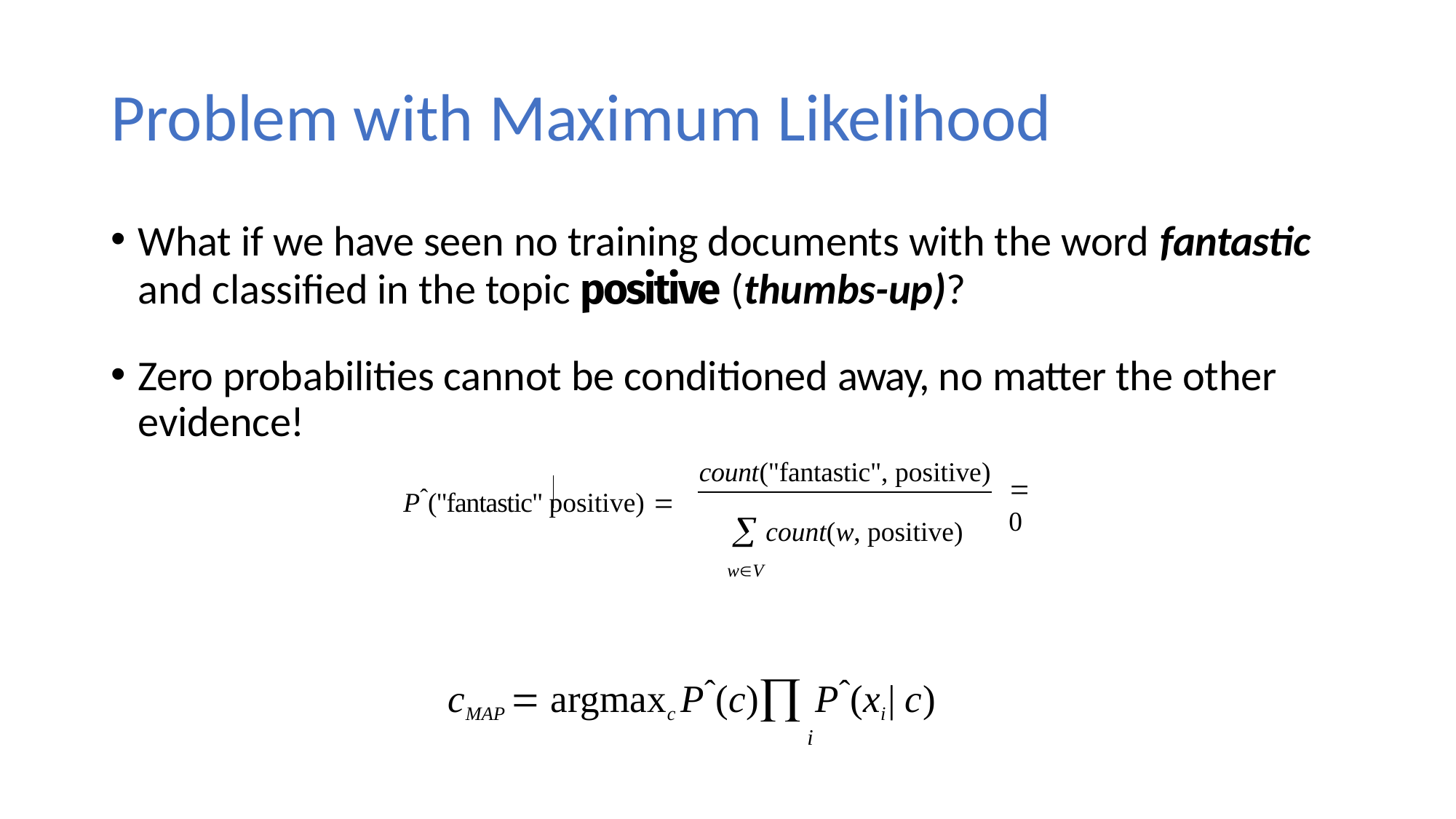

# Problem with Maximum Likelihood
What if we have seen no training documents with the word fantastic
and classiﬁed in the topic positive (thumbs-up)?
Zero probabilities cannot be conditioned away, no matter the other  evidence!
count("fantastic", positive)
∑ count(w, positive)
w∈V
Pˆ("fantastic" positive) =
= 0

cMAP = argmaxc Pˆ(c)∏ Pˆ(xi | c)
i